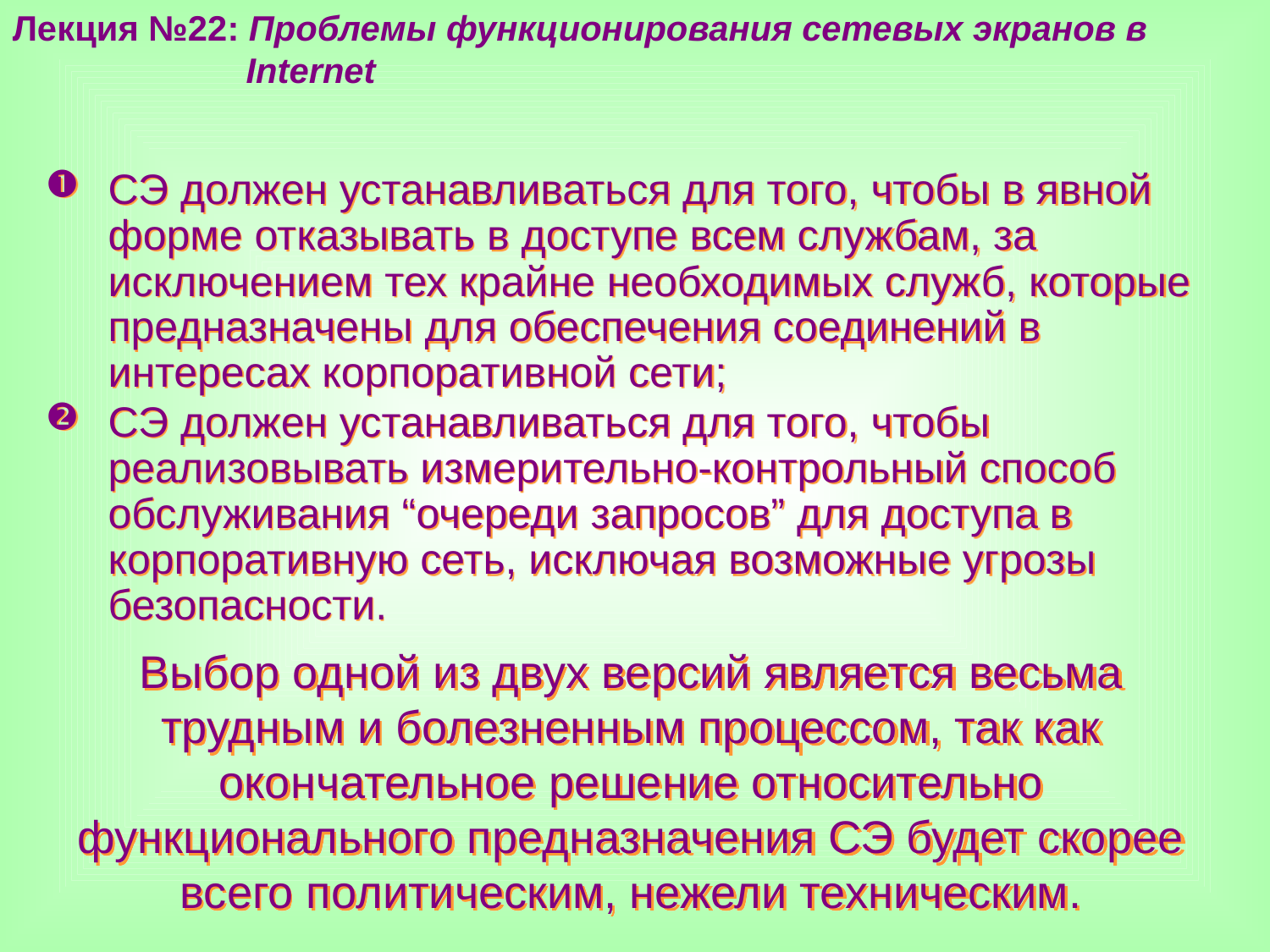

Лекция №22: Проблемы функционирования сетевых экранов в
                        Internet
СЭ должен устанавливаться для того, чтобы в явной форме отказывать в доступе всем службам, за исключением тех крайне необходимых служб, которые предназначены для обеспечения соединений в интересах корпоративной сети;
СЭ должен устанавливаться для того, чтобы реализовывать измерительно-контрольный способ обслуживания “очереди запросов” для доступа в корпоративную сеть, исключая возможные угрозы безопасности.
Выбор одной из двух версий является весьма трудным и болезненным процессом, так как окончательное решение относительно функционального предназначения СЭ будет скорее всего политическим, нежели техническим.